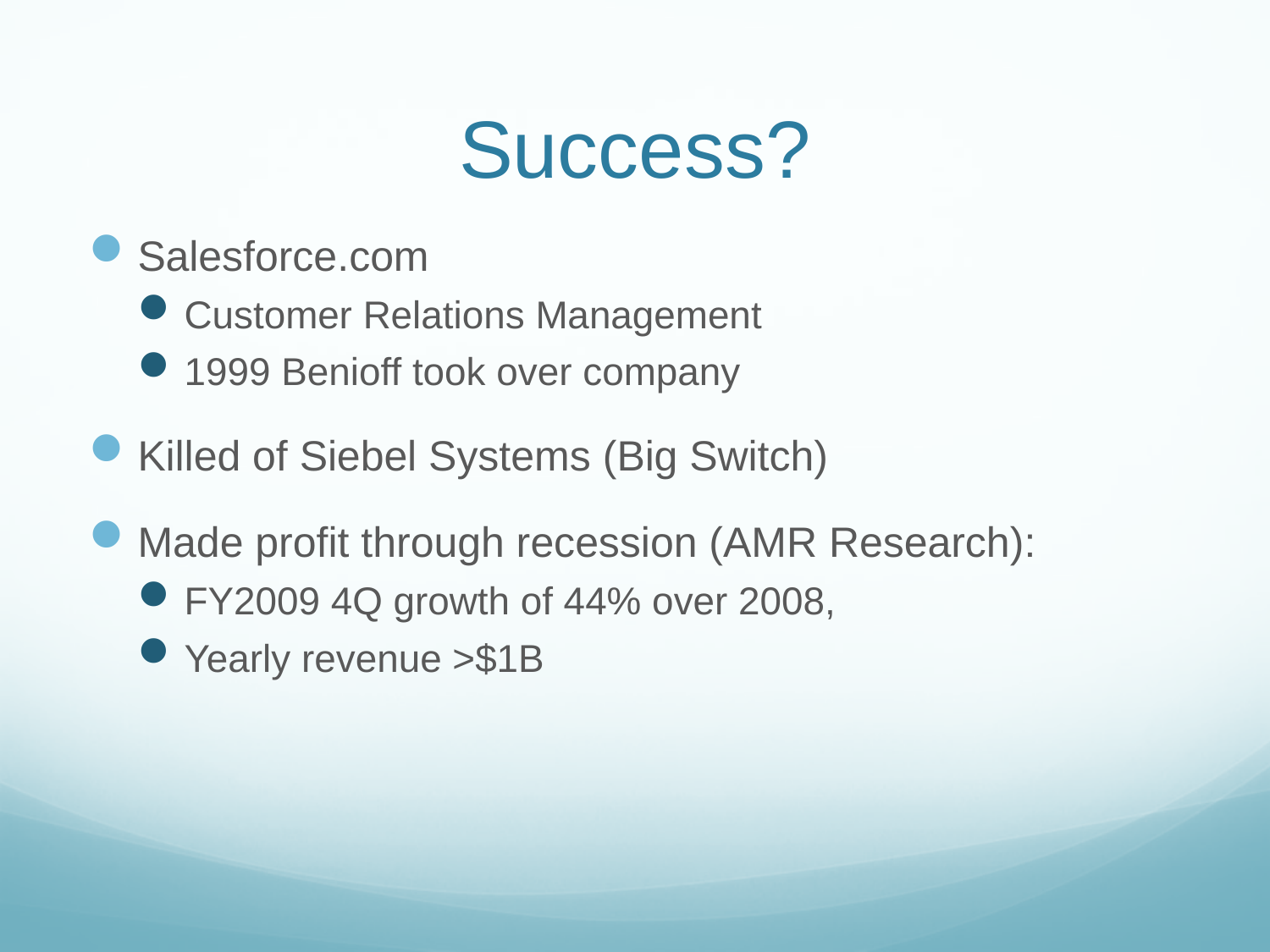

# Success?
Salesforce.com
Customer Relations Management
1999 Benioff took over company
Killed of Siebel Systems (Big Switch)
Made profit through recession (AMR Research):
FY2009 4Q growth of 44% over 2008,
Yearly revenue >$1B